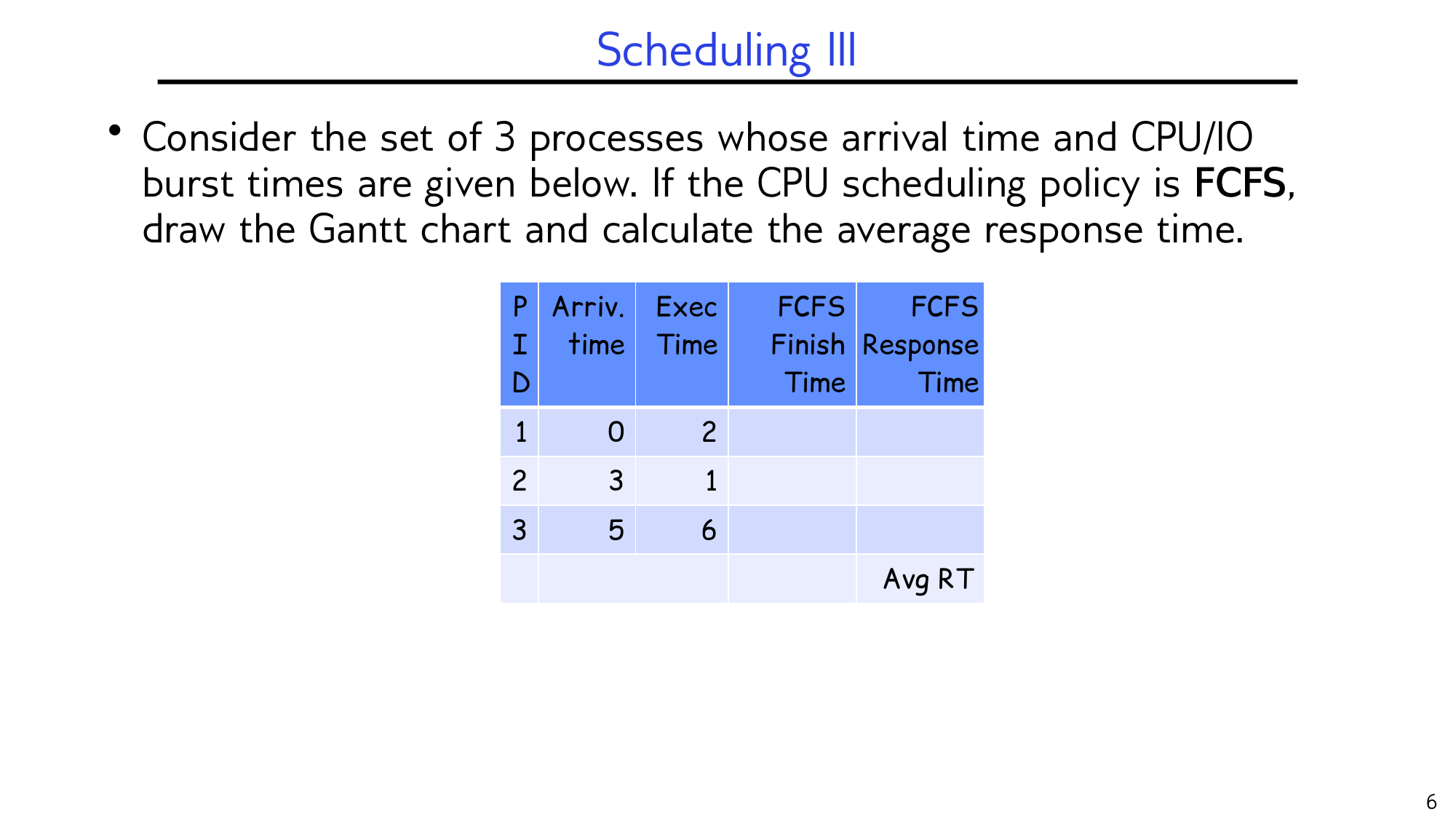

# Scheduling III
Consider the set of 3 processes whose arrival time and CPU/IO burst times are given below. If the CPU scheduling policy is FCFS, draw the Gantt chart and calculate the average response time.
| PID | Arriv. time | Exec Time | FCFS Finish Time | FCFS Response Time |
| --- | --- | --- | --- | --- |
| 1 | 0 | 2 |  |  |
| 2 | 3 | 1 |  |  |
| 3 | 5 | 6 |  |  |
|  |  | Average Turnaround |  | Avg RT |